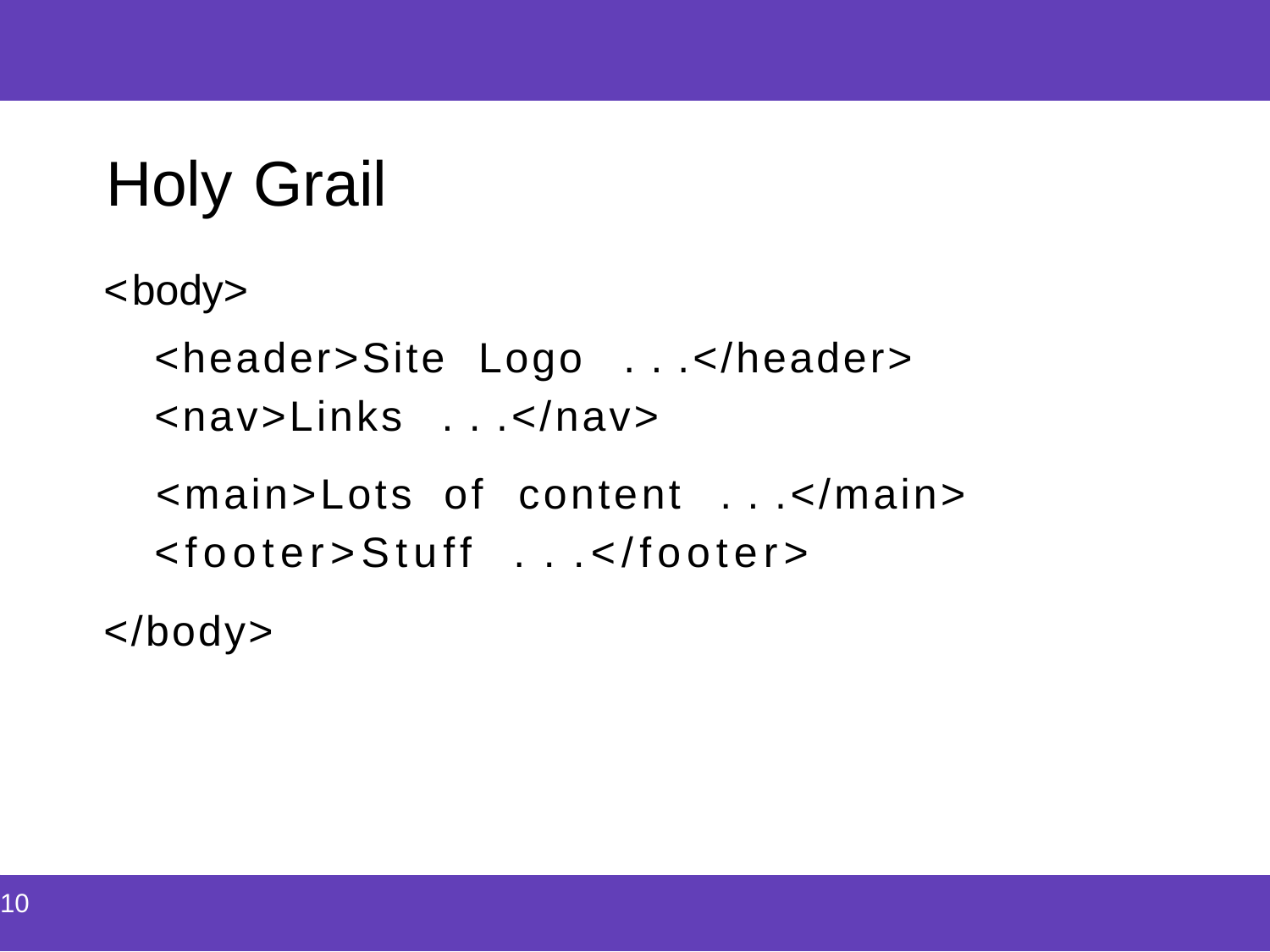

|  |
| --- |

Holy Grail

<body>
<header>Site  Logo   . . .</header>
<nav>Links   . . .</nav>

<main>Lots  of  content   . . .</main>
<footer>Stuff  . . .</footer>
</body>
| 10 |
| --- |